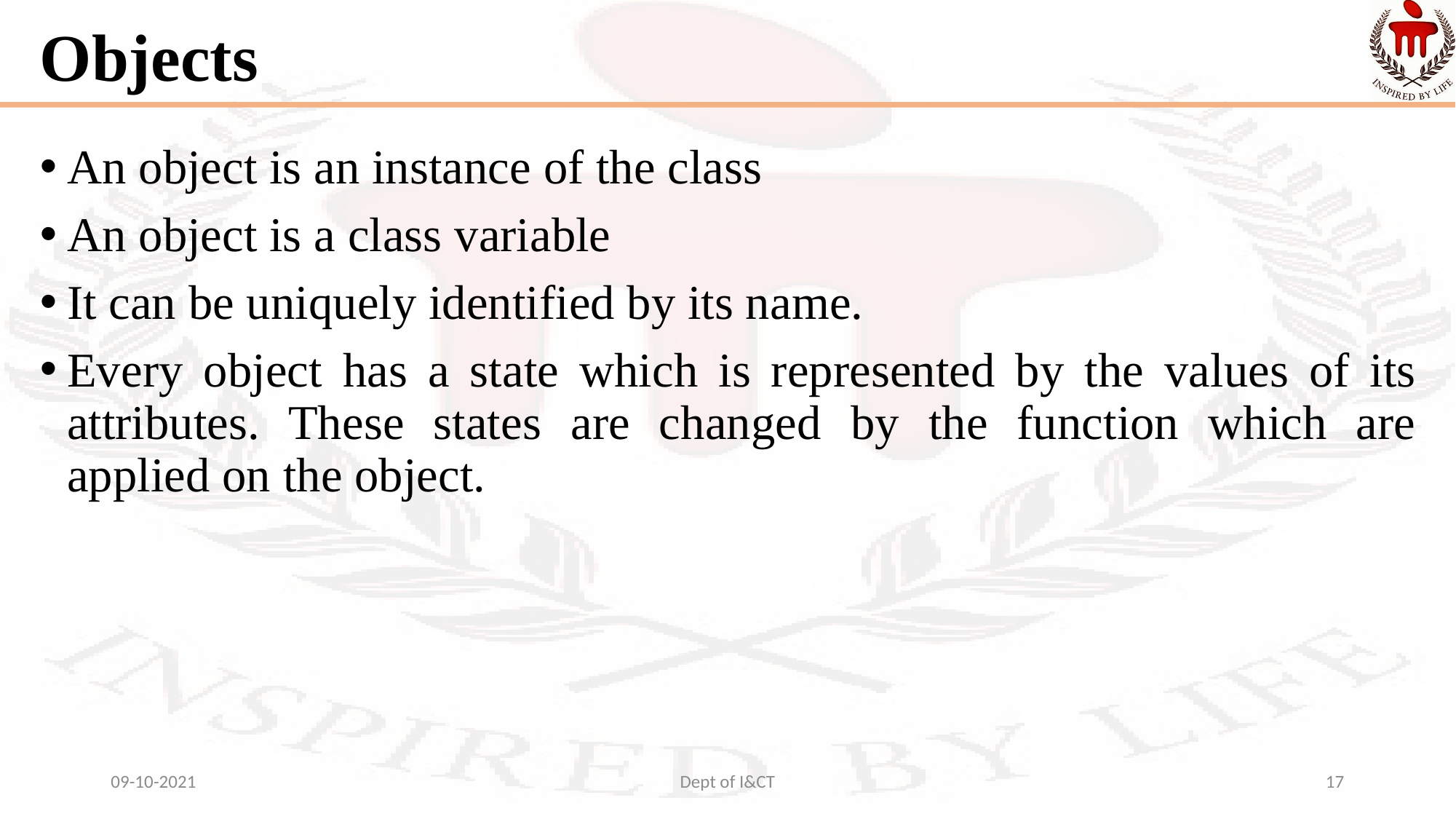

# Objects
An object is an instance of the class
An object is a class variable
It can be uniquely identified by its name.
Every object has a state which is represented by the values of its attributes. These states are changed by the function which are applied on the object.
09-10-2021
Dept of I&CT
17